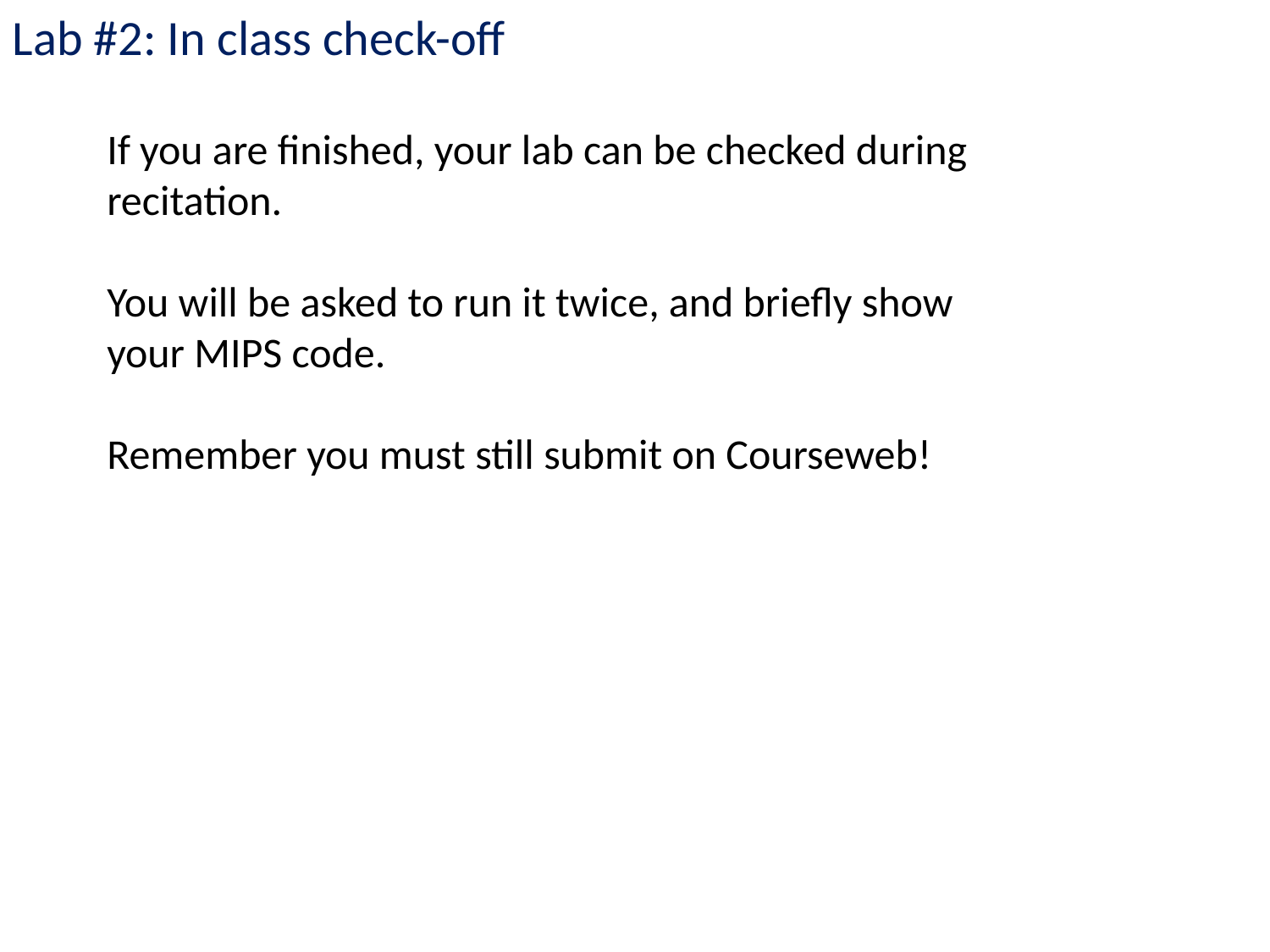

Lab #2: In class check-off
If you are finished, your lab can be checked during recitation.

You will be asked to run it twice, and briefly show your MIPS code.

Remember you must still submit on Courseweb!